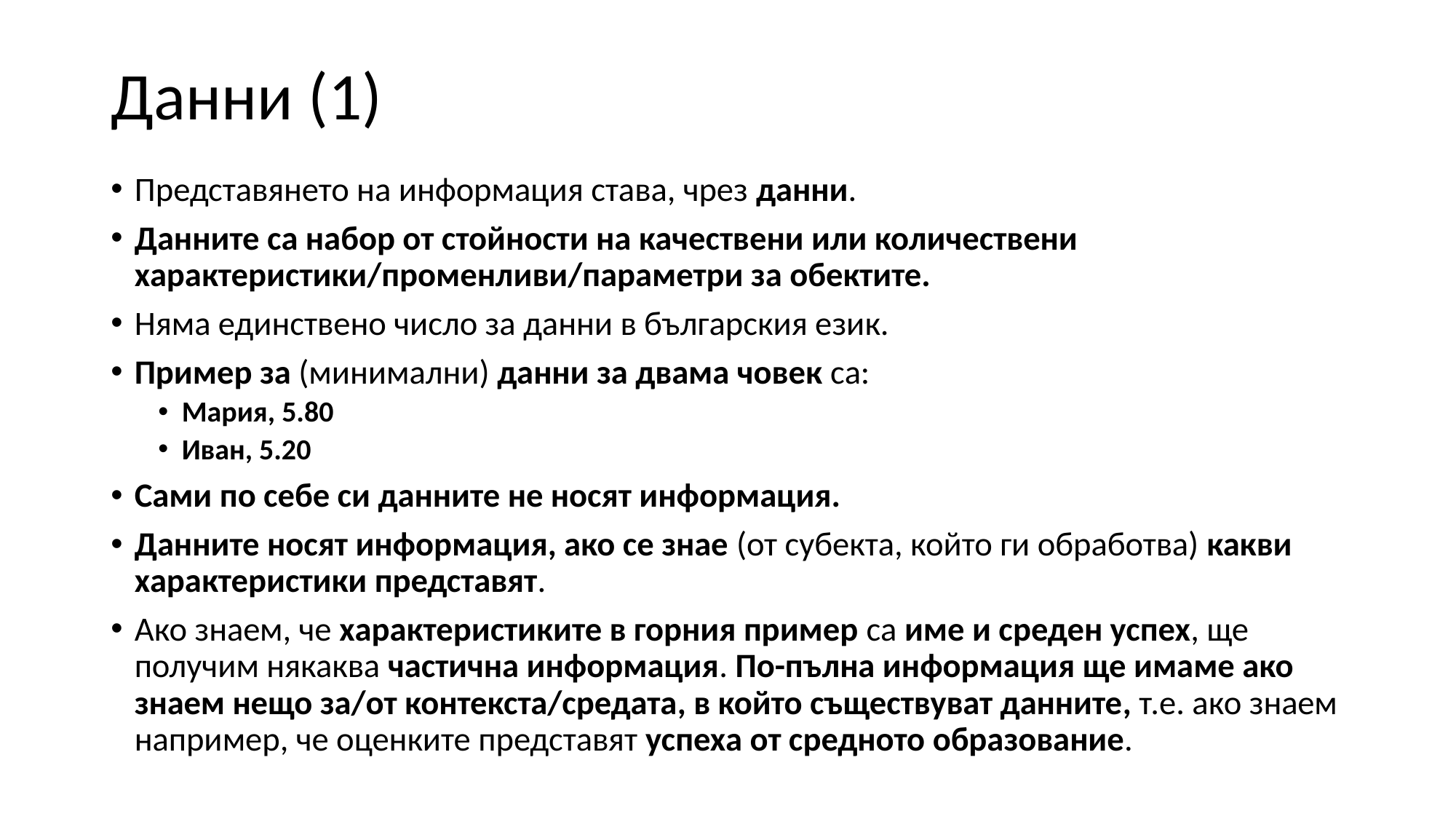

# Данни (1)
Представянето на информация става, чрез данни.
Данните са набор от стойности на качествени или количествени характеристики/променливи/параметри за обектите.
Няма единствено число за данни в българския език.
Пример за (минимални) данни за двама човек са:
Мария, 5.80
Иван, 5.20
Сами по себе си данните не носят информация.
Данните носят информация, ако се знае (от субекта, който ги обработва) какви характеристики представят.
Ако знаем, че характеристиките в горния пример са име и среден успех, ще получим някаква частична информация. По-пълна информация ще имаме ако знаем нещо за/от контекста/средата, в който съществуват данните, т.е. ако знаем например, че оценките представят успеха от средното образование.